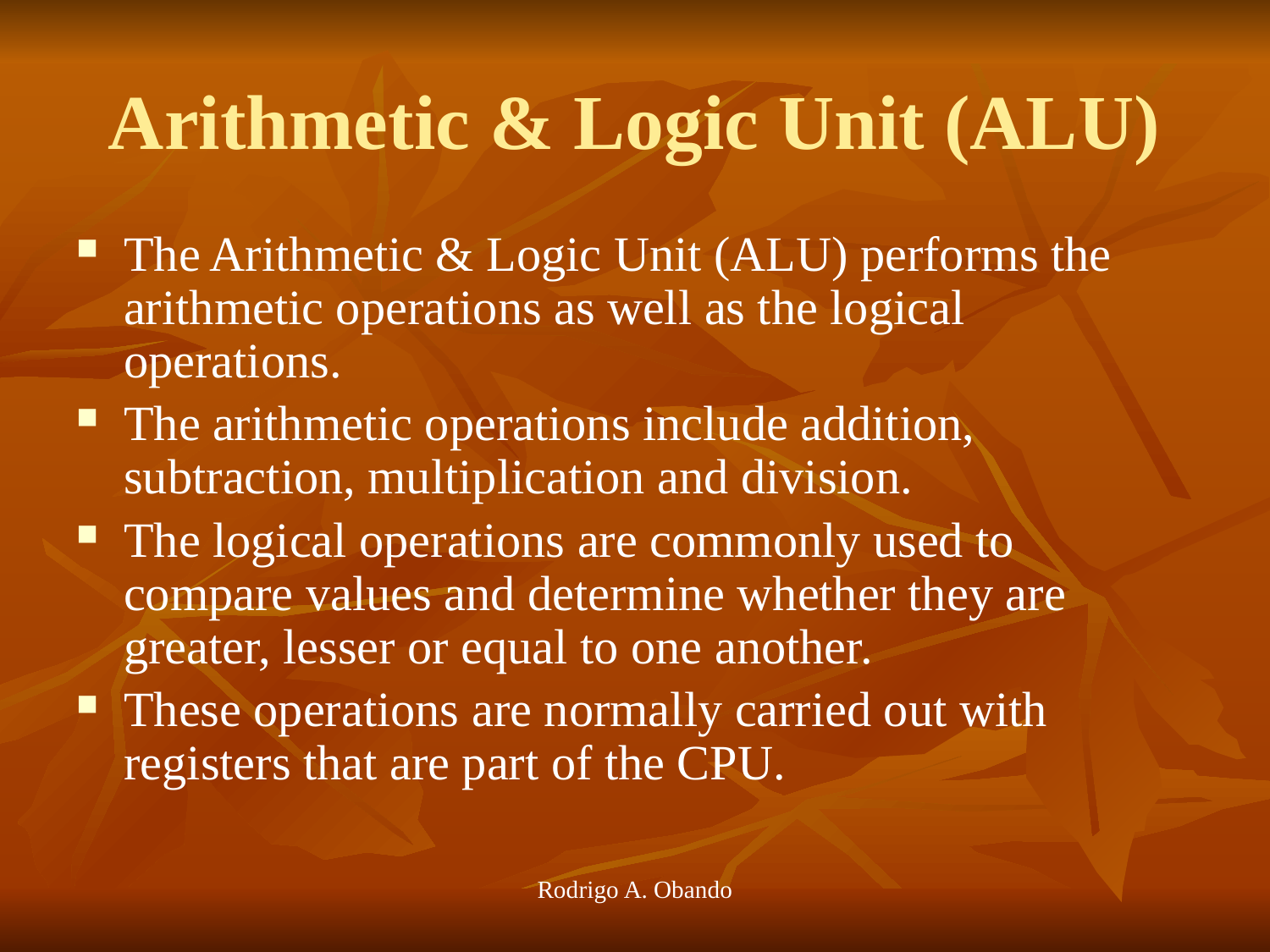

# Arithmetic & Logic Unit (ALU)
The Arithmetic & Logic Unit (ALU) performs the arithmetic operations as well as the logical operations.
The arithmetic operations include addition, subtraction, multiplication and division.
The logical operations are commonly used to compare values and determine whether they are greater, lesser or equal to one another.
These operations are normally carried out with registers that are part of the CPU.
Rodrigo A. Obando